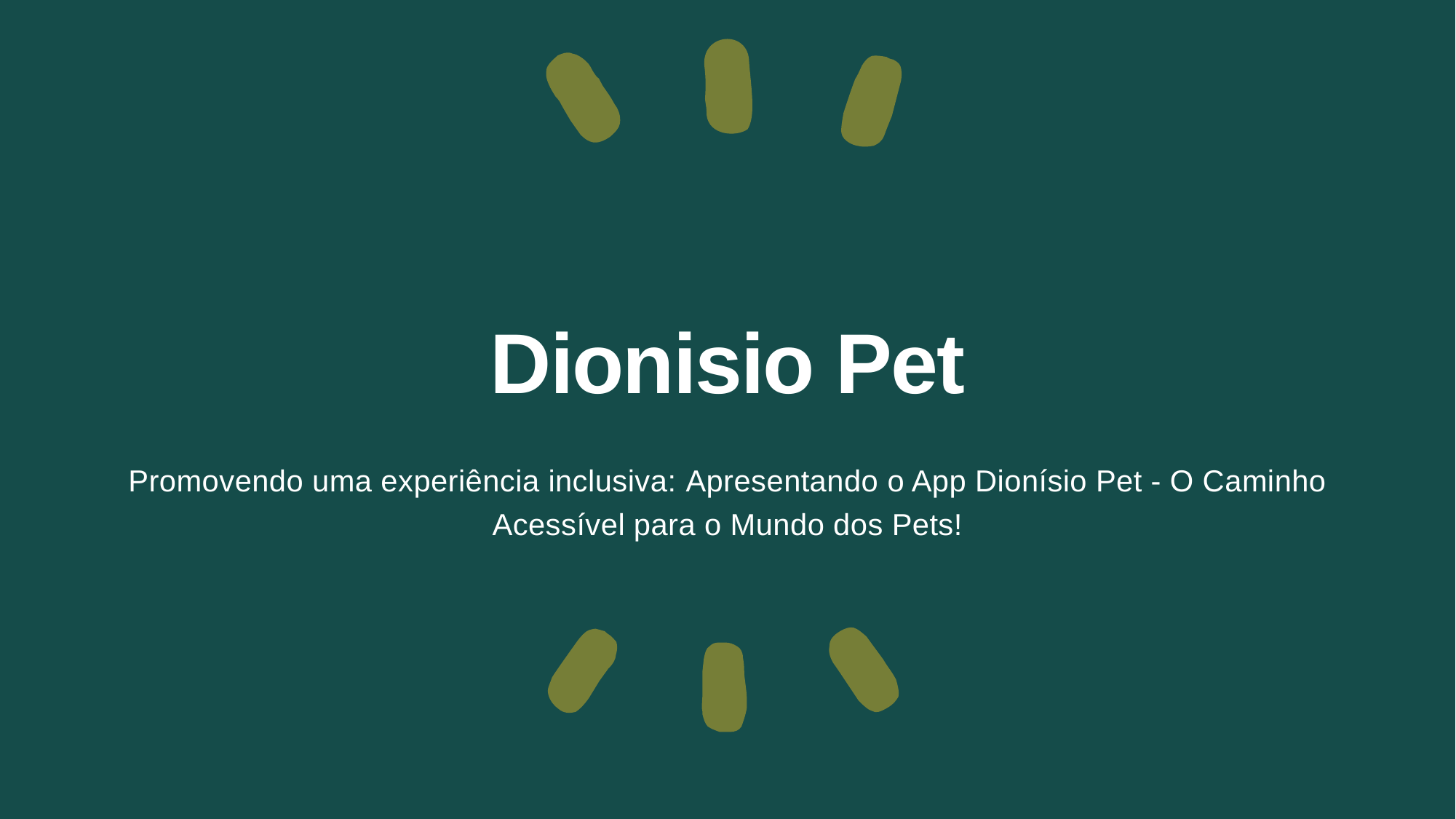

# Dionisio Pet
Promovendo uma experiência inclusiva: Apresentando o App Dionísio Pet - O Caminho Acessível para o Mundo dos Pets!